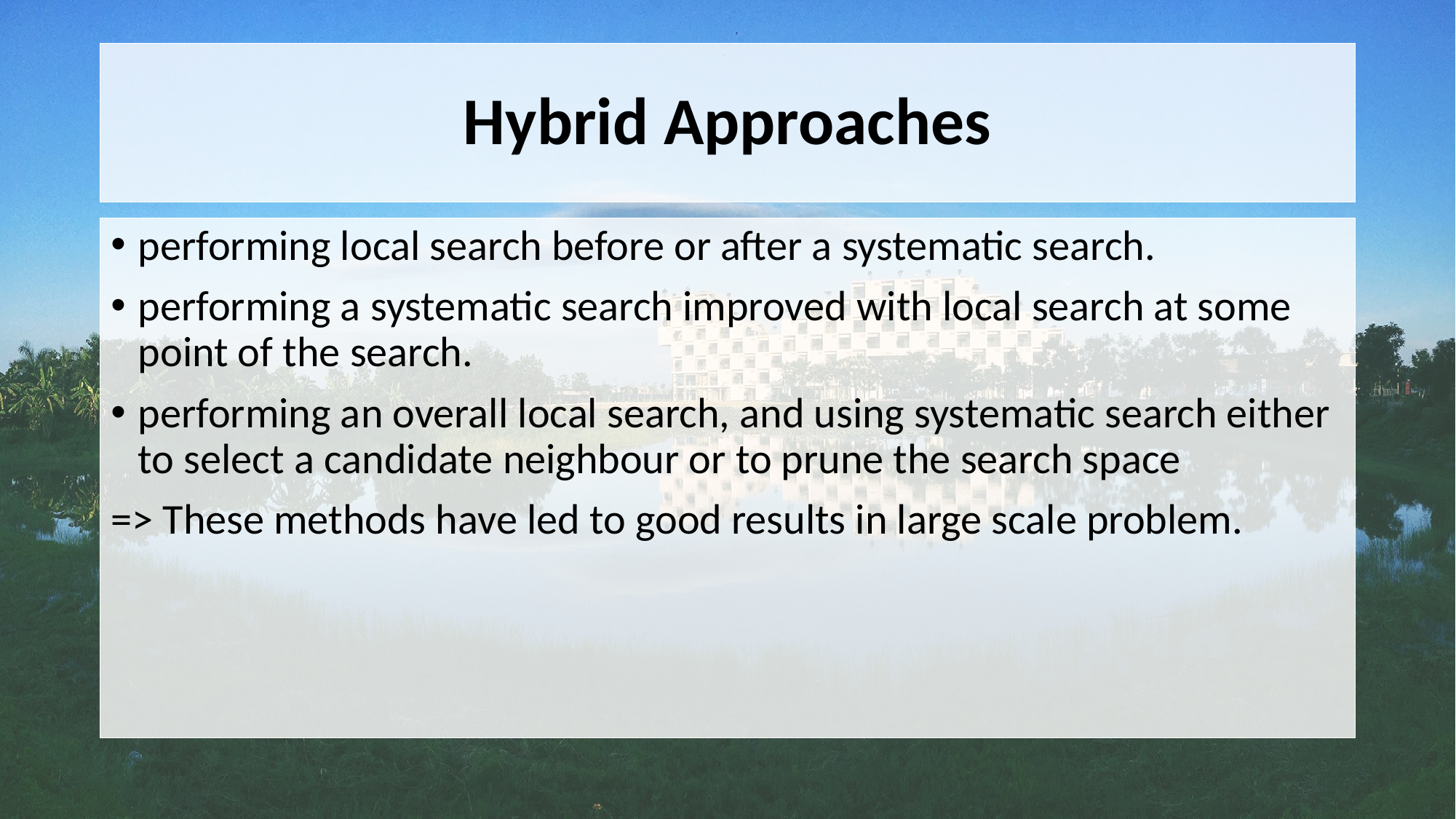

# Hybrid Approaches
performing local search before or after a systematic search.
performing a systematic search improved with local search at some point of the search.
performing an overall local search, and using systematic search either to select a candidate neighbour or to prune the search space
=> These methods have led to good results in large scale problem.